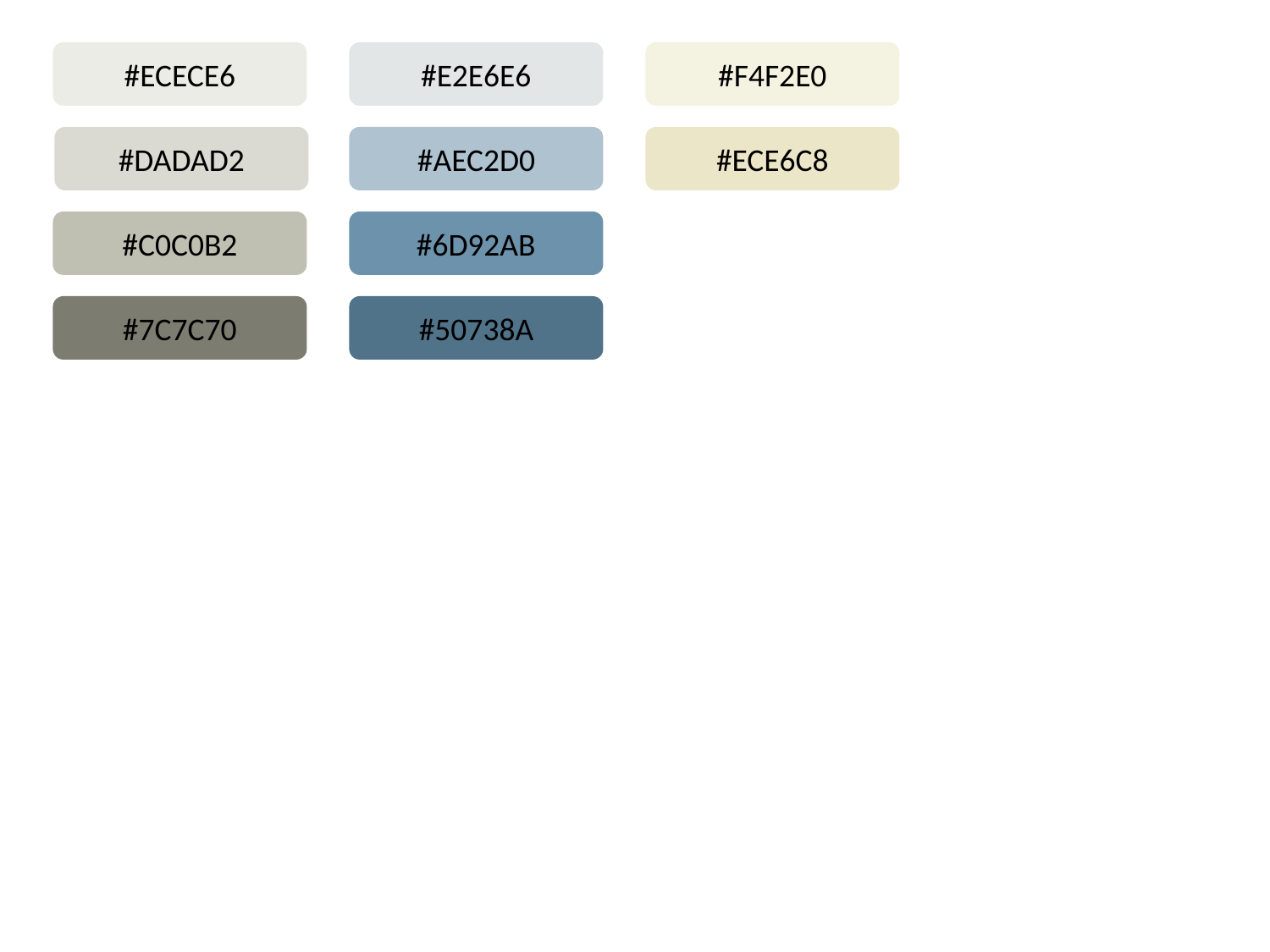

#ECECE6
#E2E6E6
#F4F2E0
#DADAD2
#AEC2D0
#ECE6C8
#C0C0B2
#6D92AB
#7C7C70
#50738A